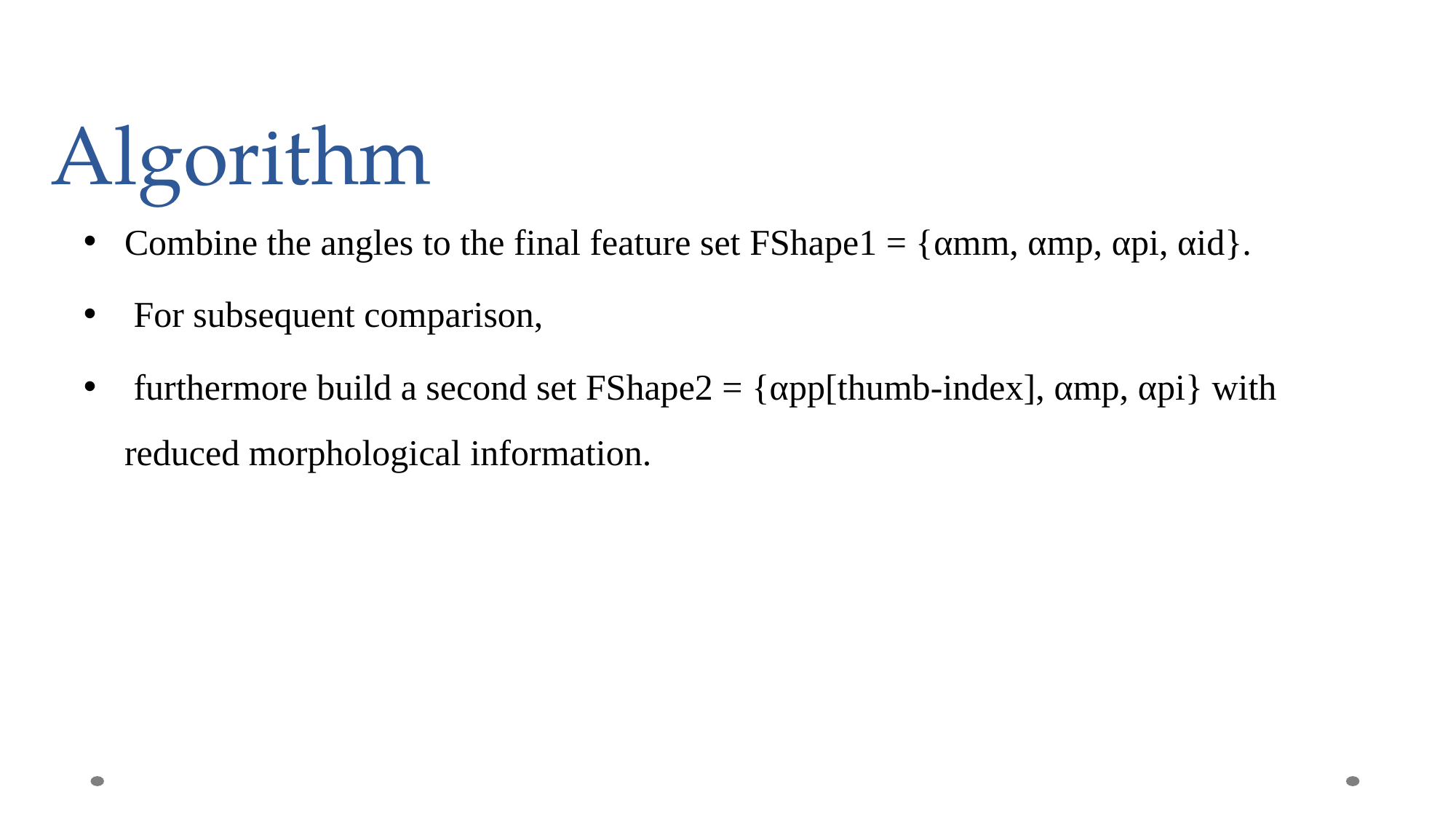

# Algorithm
Combine the angles to the final feature set FShape1 = {αmm, αmp, αpi, αid}.
 For subsequent comparison,
 furthermore build a second set FShape2 = {αpp[thumb-index], αmp, αpi} with reduced morphological information.